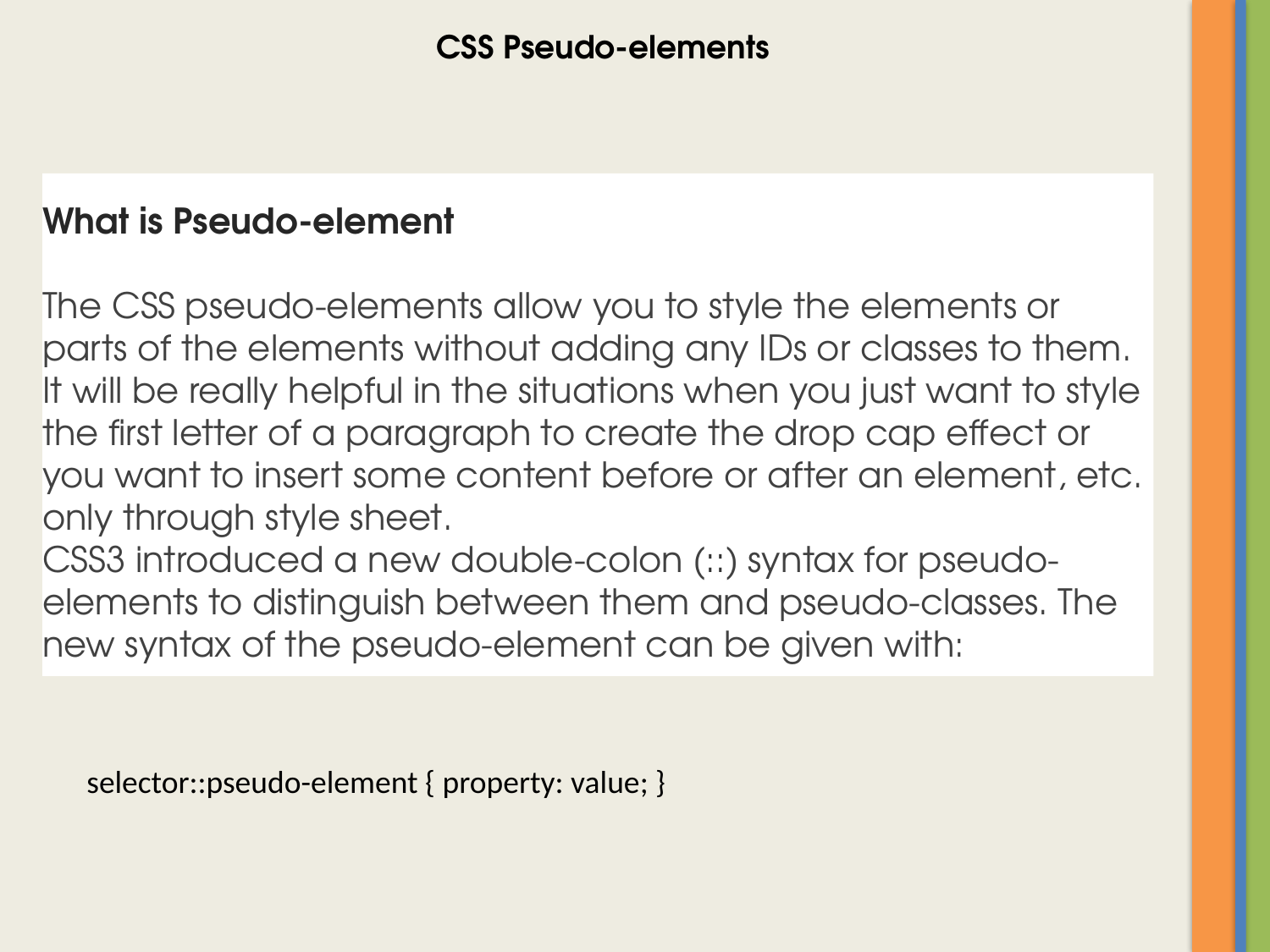

CSS Pseudo-elements
What is Pseudo-element

The CSS pseudo-elements allow you to style the elements or parts of the elements without adding any IDs or classes to them. It will be really helpful in the situations when you just want to style the first letter of a paragraph to create the drop cap effect or you want to insert some content before or after an element, etc. only through style sheet.
CSS3 introduced a new double-colon (::) syntax for pseudo-elements to distinguish between them and pseudo-classes. The new syntax of the pseudo-element can be given with:
selector::pseudo-element { property: value; }